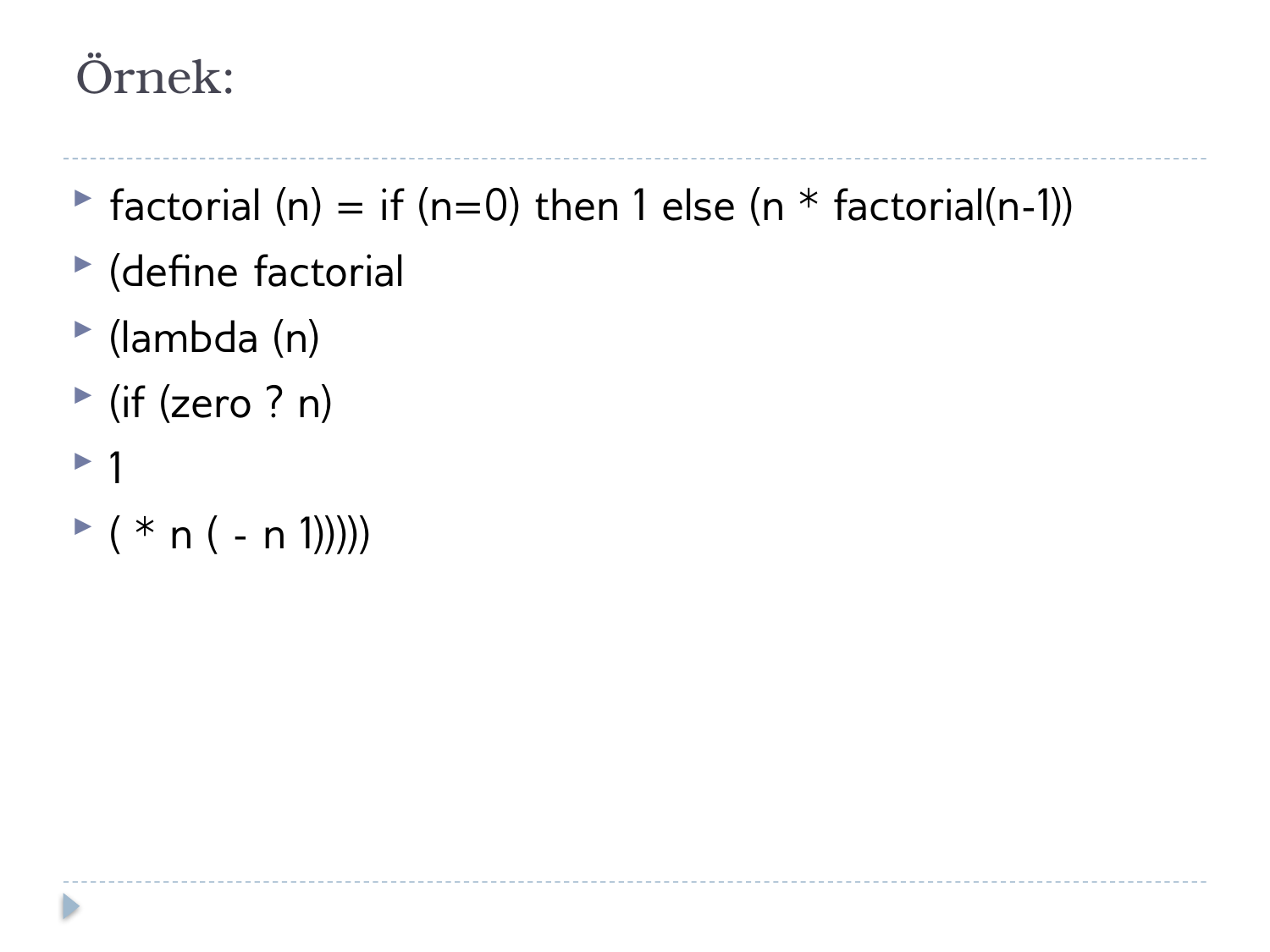

# Örnek:
factorial (n) = if (n=0) then 1 else (n * factorial(n‐1))
(define factorial
(lambda (n)
(if (zero ? n)
1
( * n ( ‐ n 1)))))